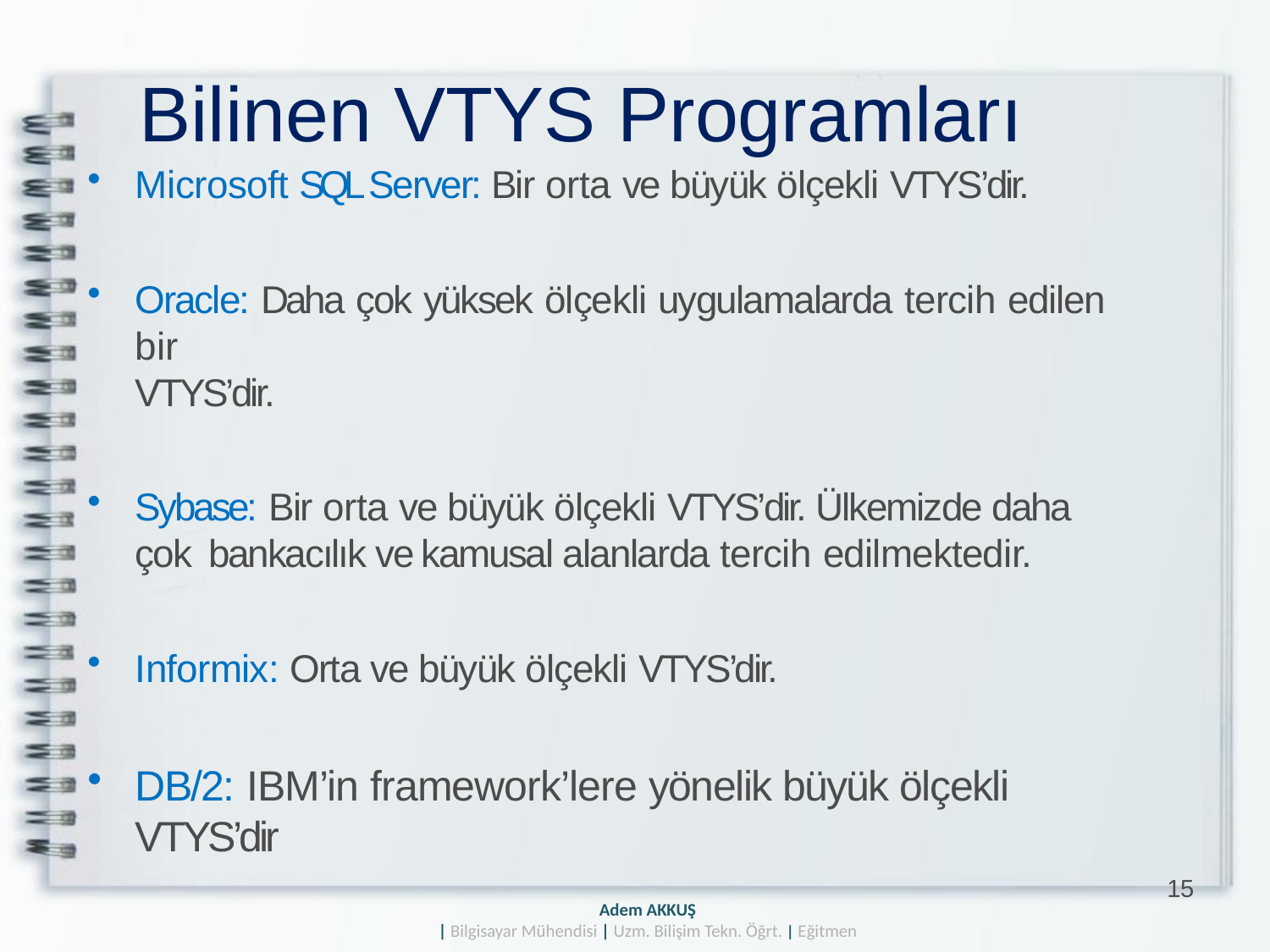

# Bilinen VTYS Programları
Microsoft SQL Server: Bir orta ve büyük ölçekli VTYS’dir.

Oracle: Daha çok yüksek ölçekli uygulamalarda tercih edilen bir
VTYS’dir.

Sybase: Bir orta ve büyük ölçekli VTYS’dir. Ülkemizde daha çok  bankacılık ve kamusal alanlarda tercih edilmektedir.

Informix: Orta ve büyük ölçekli VTYS’dir.

DB/2: IBM’in framework’lere yönelik büyük ölçekli VTYS’dir
15
Adem AKKUŞ
| Bilgisayar Mühendisi | Uzm. Bilişim Tekn. Öğrt. | Eğitmen